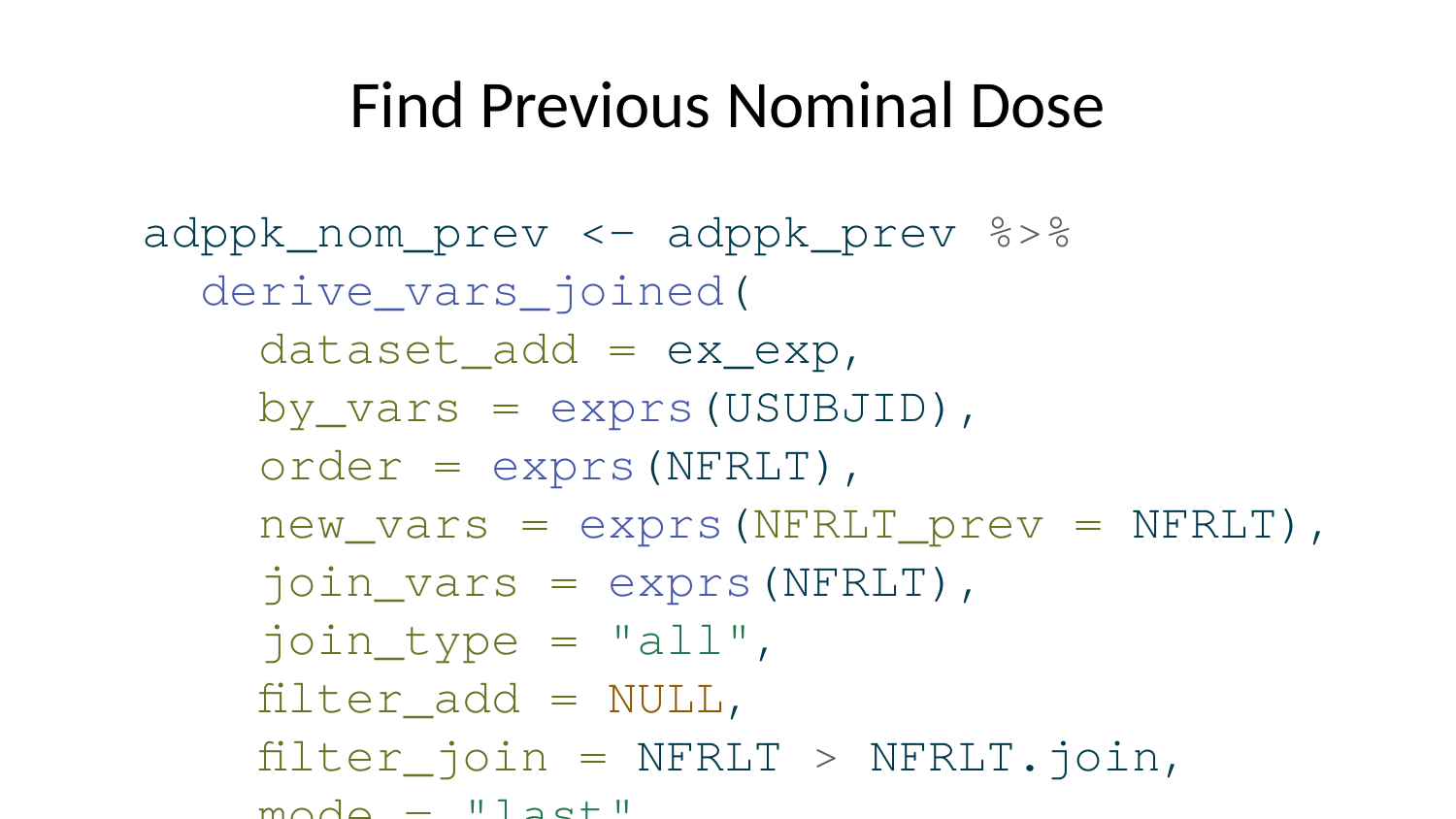

# Find Previous Nominal Dose
adppk_nom_prev <- adppk_prev %>%
  derive_vars_joined(
    dataset_add = ex_exp,
    by_vars = exprs(USUBJID),
    order = exprs(NFRLT),
    new_vars = exprs(NFRLT_prev = NFRLT),
    join_vars = exprs(NFRLT),
    join_type = "all",
    filter_add = NULL,
    filter_join = NFRLT > NFRLT.join,
    mode = "last",
    check_type = "none"
  )